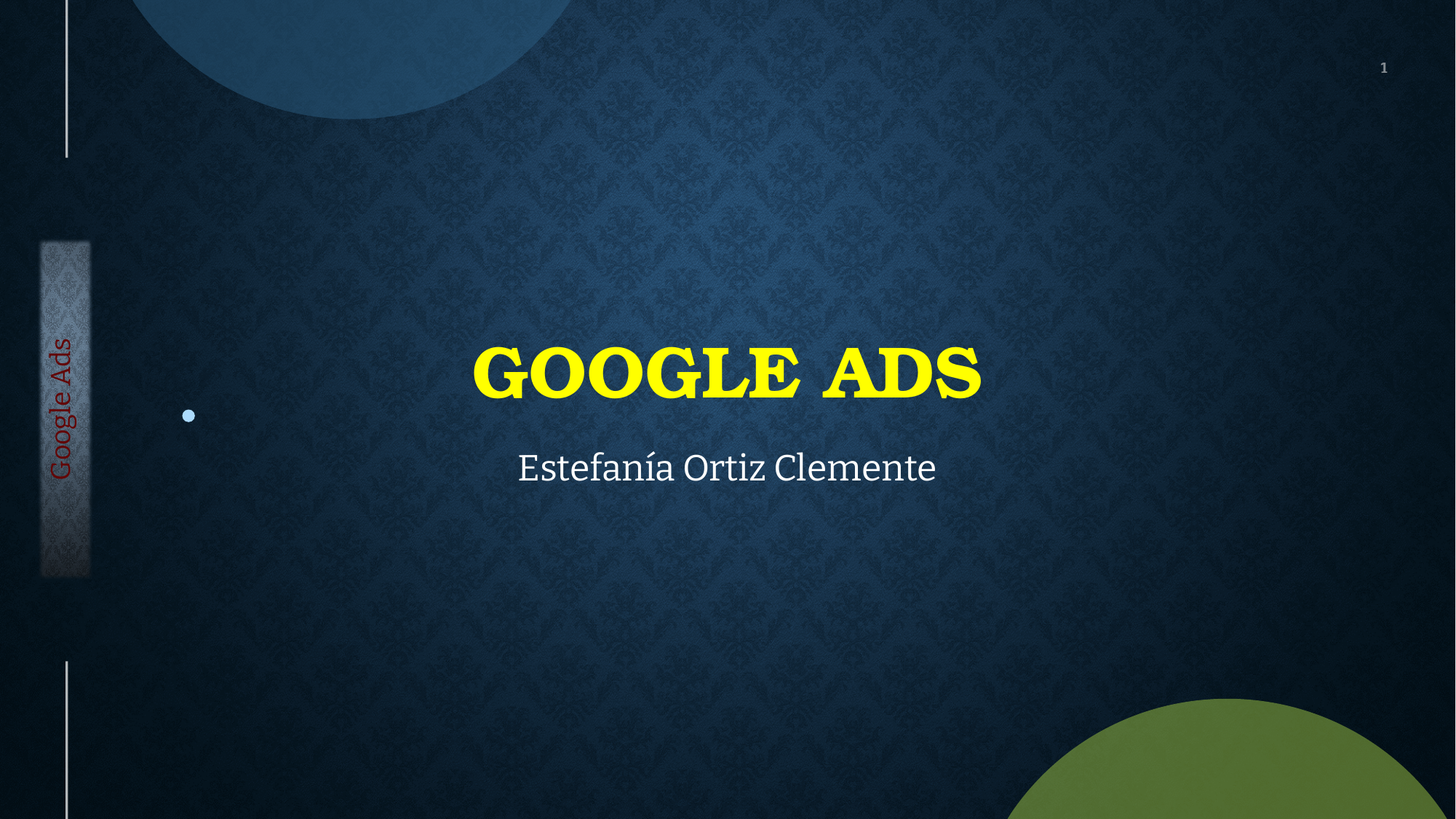

# Google Ads
Google Ads
Estefanía Ortiz Clemente